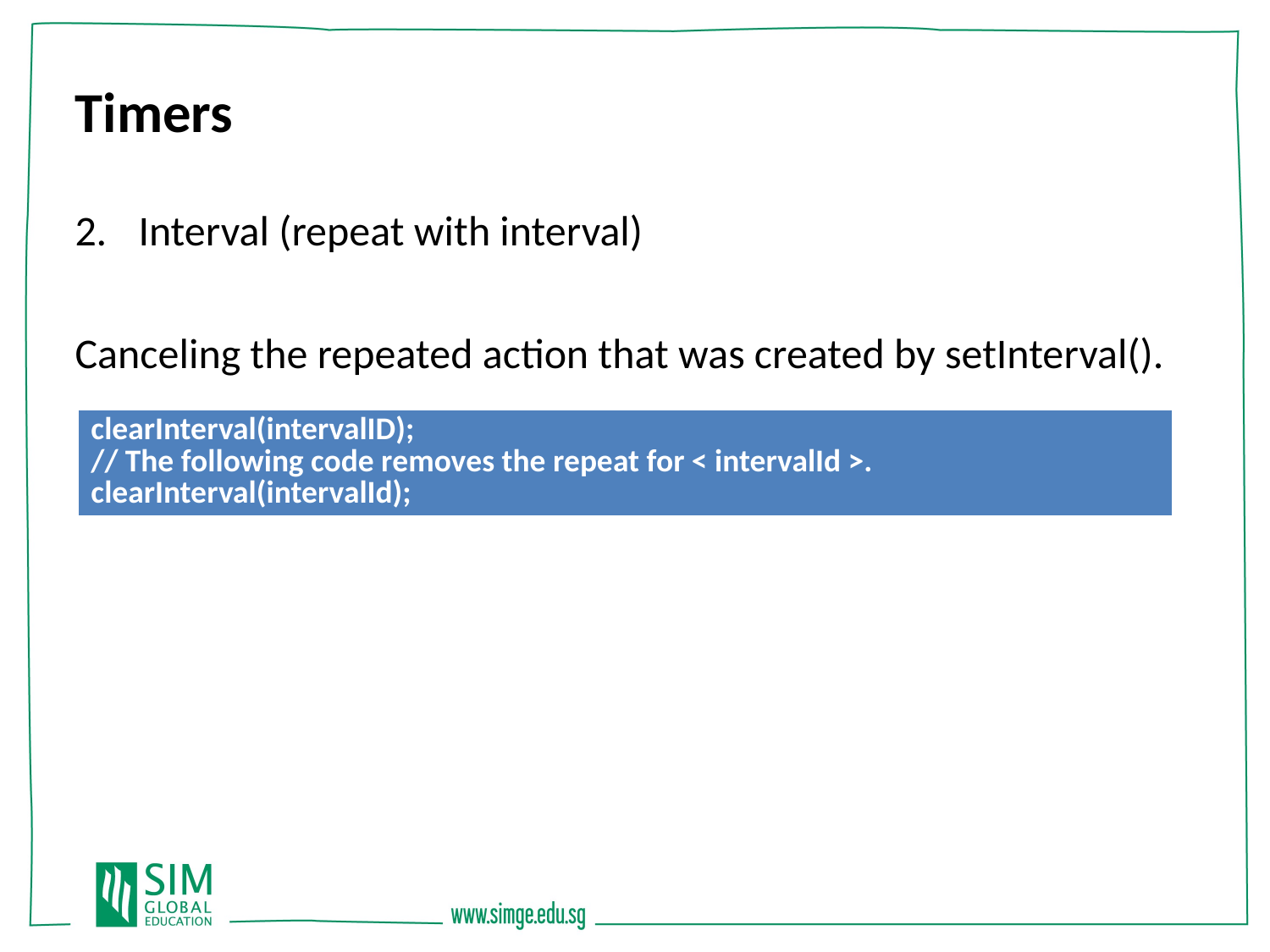

Timers
Interval (repeat with interval)

Canceling the repeated action that was created by setInterval().
| clearInterval(intervalID); // The following code removes the repeat for < intervalId >. clearInterval(intervalId); |
| --- |